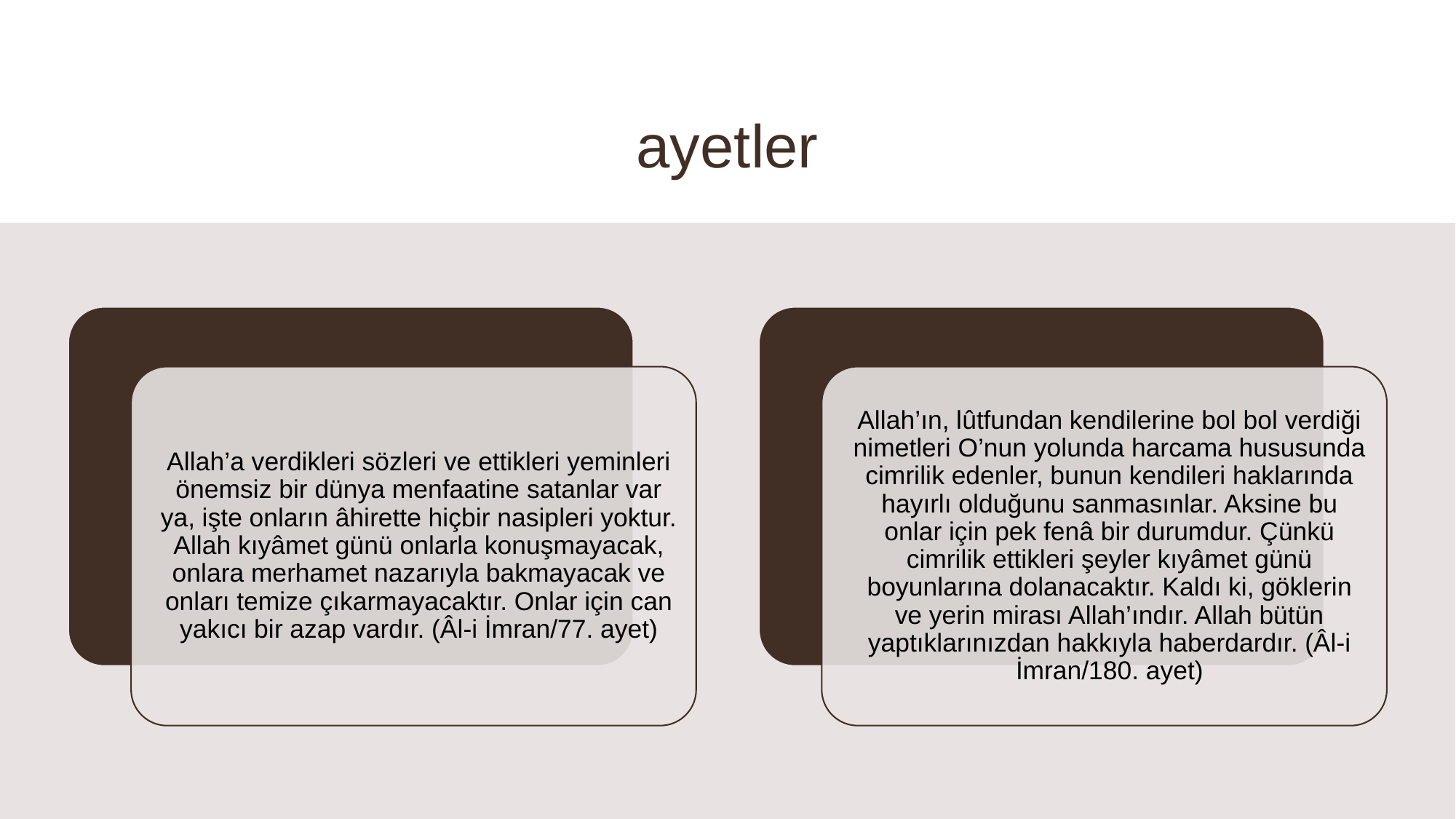

# ayetler

Allah’a verdikleri sözleri ve ettikleri yeminleri önemsiz bir dünya menfaatine satanlar var ya, işte onların âhirette hiçbir nasipleri yoktur. Allah kıyâmet günü onlarla konuşmayacak, onlara merhamet nazarıyla bakmayacak ve onları temize çıkarmayacaktır. Onlar için can yakıcı bir azap vardır. (Âl-i İmran/77. ayet)
Allah’ın, lûtfundan kendilerine bol bol verdiği nimetleri O’nun yolunda harcama hususunda cimrilik edenler, bunun kendileri haklarında hayırlı olduğunu sanmasınlar. Aksine bu onlar için pek fenâ bir durumdur. Çünkü cimrilik ettikleri şeyler kıyâmet günü boyunlarına dolanacaktır. Kaldı ki, göklerin ve yerin mirası Allah’ındır. Allah bütün yaptıklarınızdan hakkıyla haberdardır. (Âl-i İmran/180. ayet)